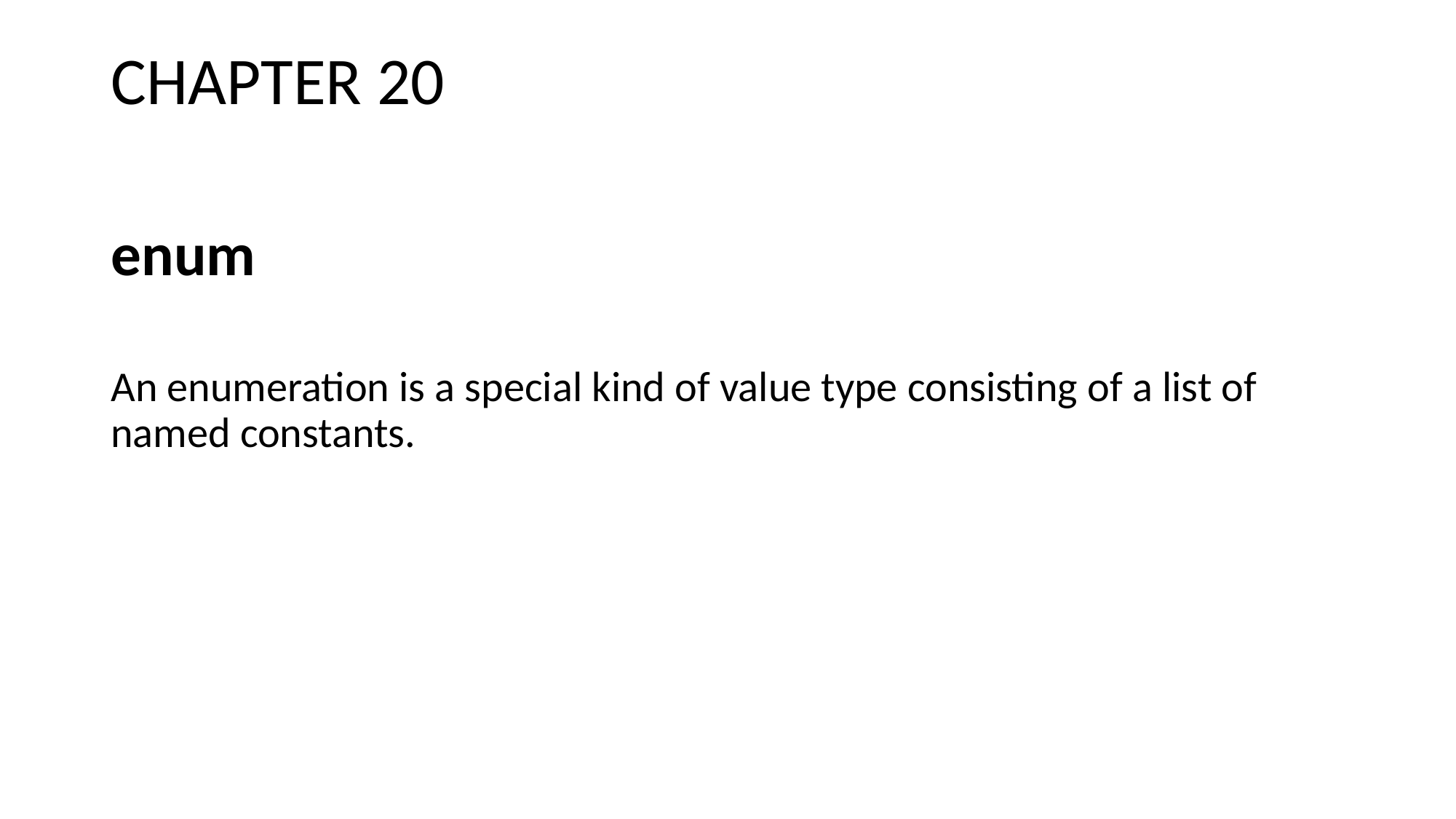

# CHAPTER 20
enum

An enumeration is a special kind of value type consisting of a list of named constants.